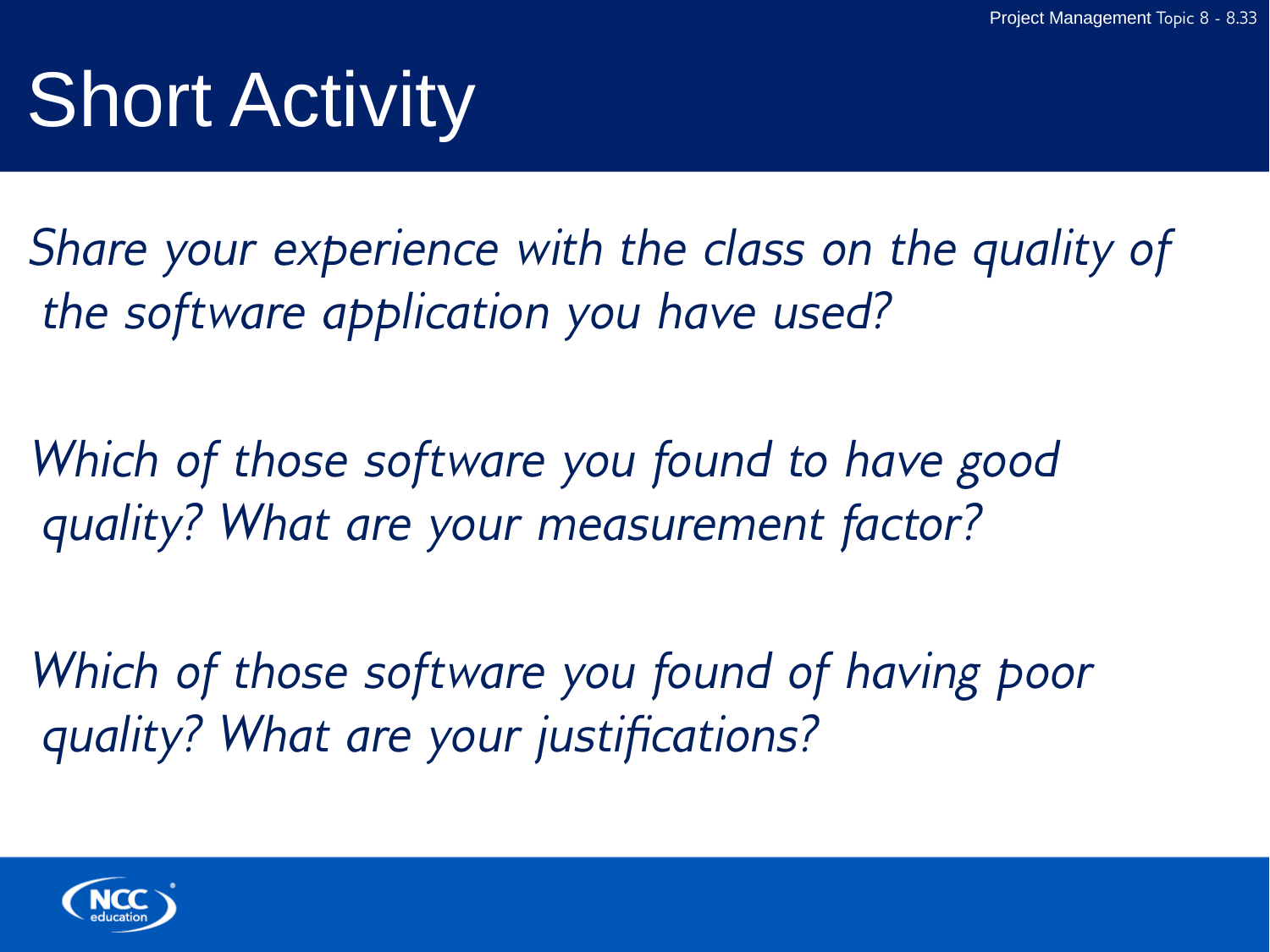

# Short Activity
Share your experience with the class on the quality of the software application you have used?

Which of those software you found to have good quality? What are your measurement factor?

Which of those software you found of having poor quality? What are your justifications?